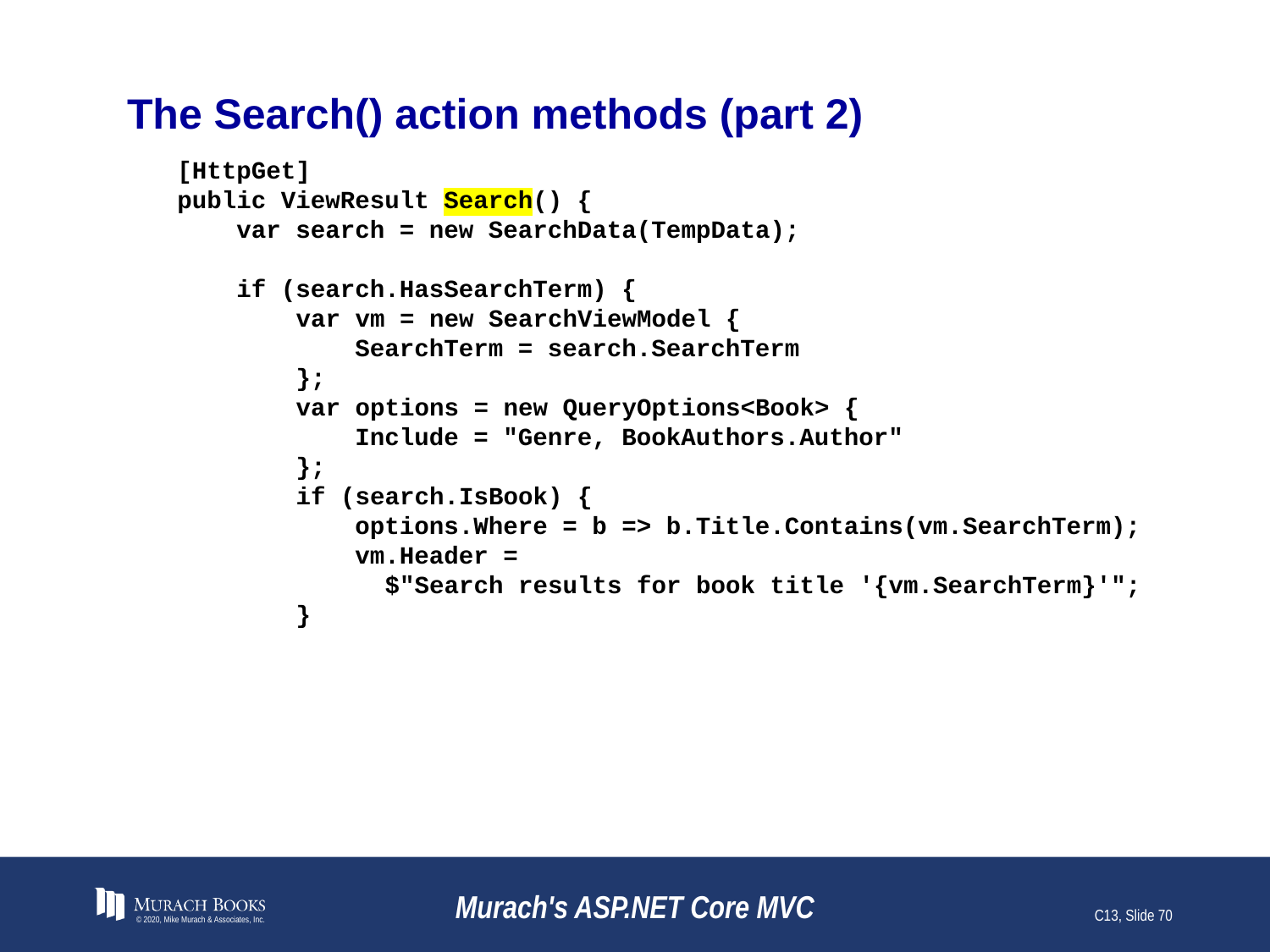

# The Search() action methods (part 2)
[HttpGet]
public ViewResult Search() {
    var search = new SearchData(TempData);

    if (search.HasSearchTerm) {
        var vm = new SearchViewModel {
            SearchTerm = search.SearchTerm
        };
        var options = new QueryOptions<Book> {
            Include = "Genre, BookAuthors.Author"
        };
        if (search.IsBook) {
            options.Where = b => b.Title.Contains(vm.SearchTerm);
            vm.Header =
              $"Search results for book title '{vm.SearchTerm}'";
        }

© 2020, Mike Murach & Associates, Inc.
Murach's ASP.NET Core MVC

C13, Slide 70